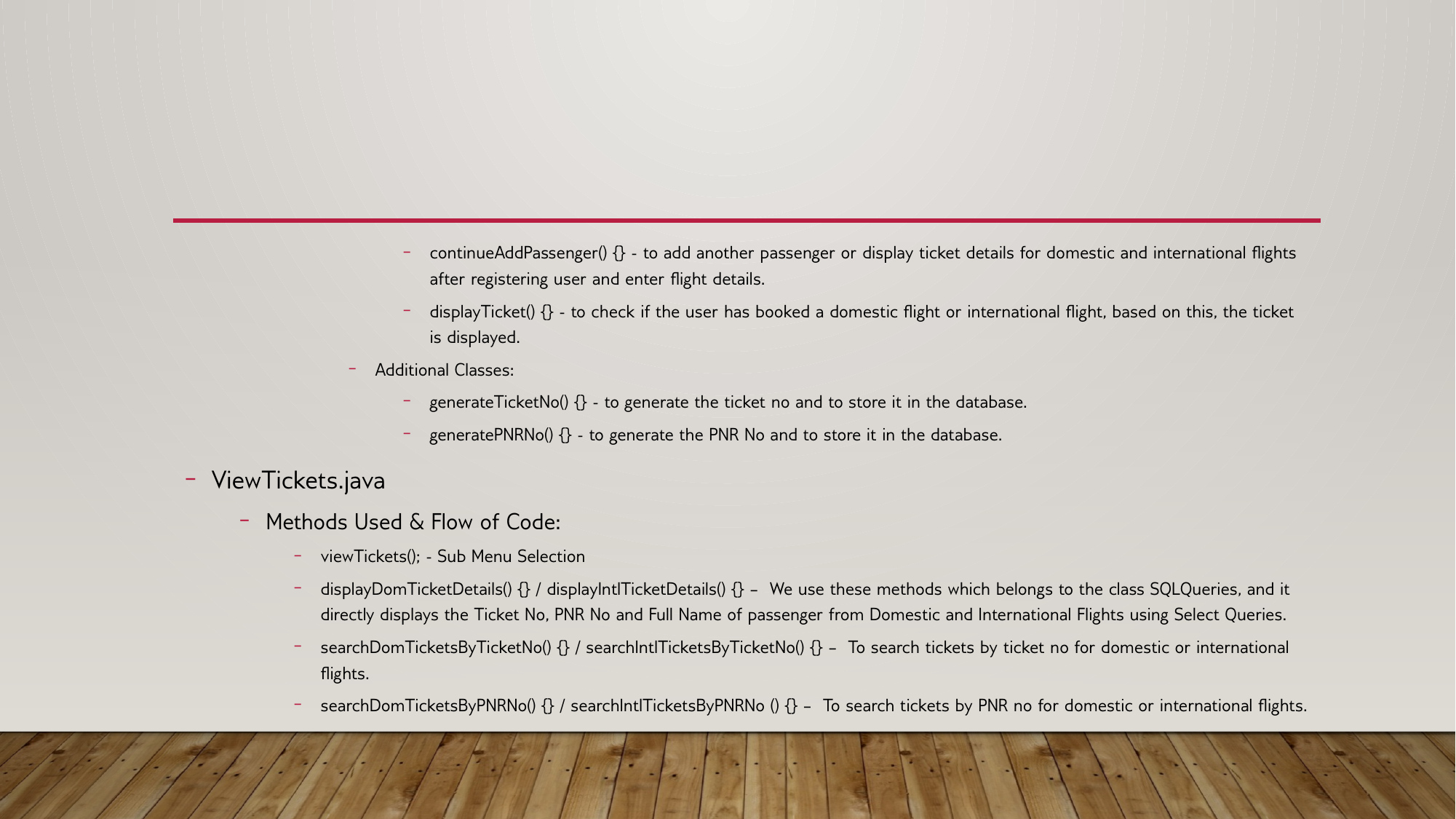

continueAddPassenger() {} - to add another passenger or display ticket details for domestic and international flights after registering user and enter flight details.
displayTicket() {} - to check if the user has booked a domestic flight or international flight, based on this, the ticket is displayed.
Additional Classes:
generateTicketNo() {} - to generate the ticket no and to store it in the database.
generatePNRNo() {} - to generate the PNR No and to store it in the database.
ViewTickets.java
Methods Used & Flow of Code:
viewTickets(); - Sub Menu Selection
displayDomTicketDetails() {} / displayIntlTicketDetails() {} –  We use these methods which belongs to the class SQLQueries, and it directly displays the Ticket No, PNR No and Full Name of passenger from Domestic and International Flights using Select Queries.
searchDomTicketsByTicketNo() {} / searchIntlTicketsByTicketNo() {} –  To search tickets by ticket no for domestic or international flights.
searchDomTicketsByPNRNo() {} / searchIntlTicketsByPNRNo () {} –  To search tickets by PNR no for domestic or international flights.